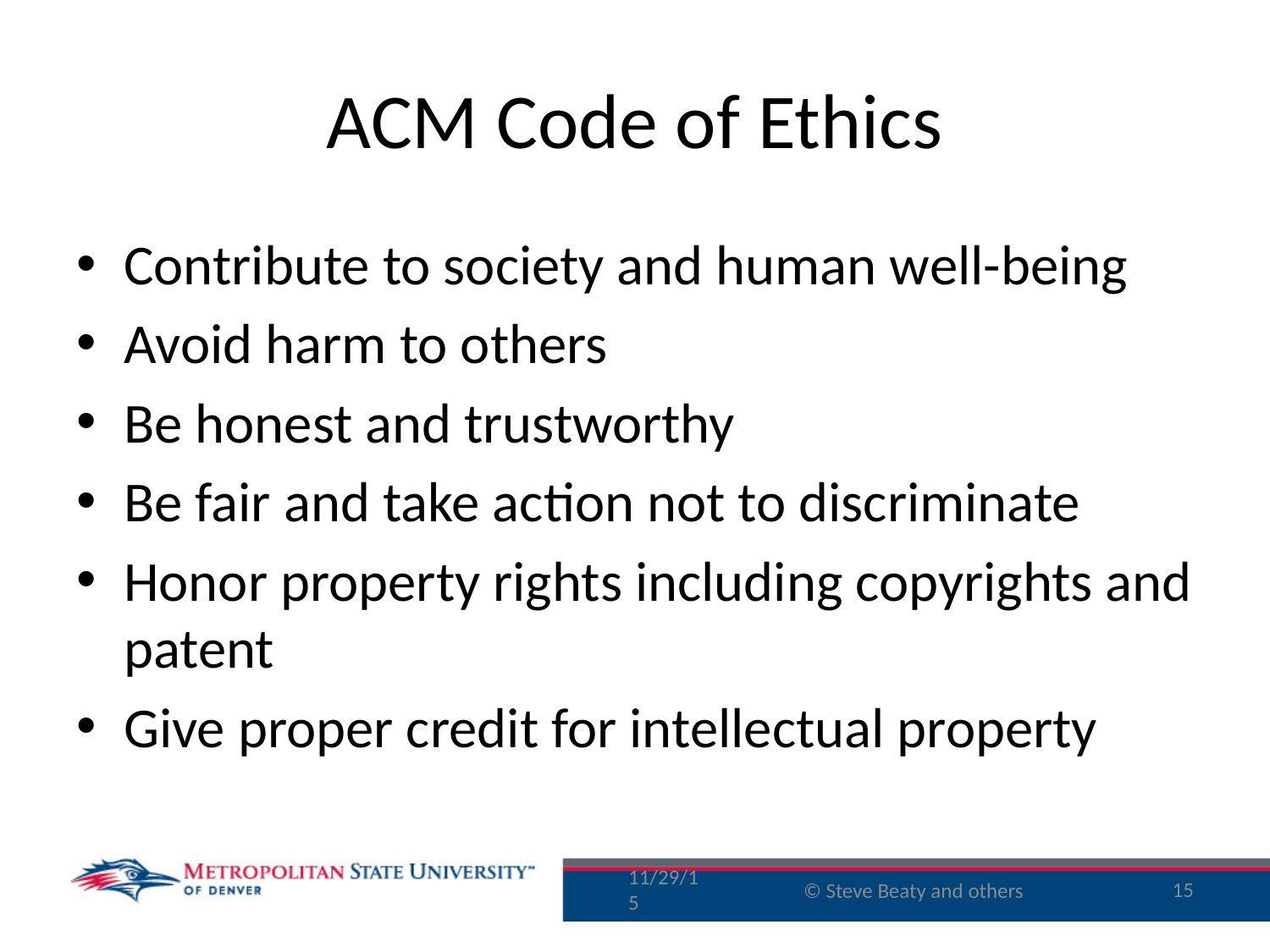

# ACM Code of Ethics
Contribute to society and human well-being
Avoid harm to others
Be honest and trustworthy
Be fair and take action not to discriminate
Honor property rights including copyrights and patent
Give proper credit for intellectual property
11/29/15
15
© Steve Beaty and others